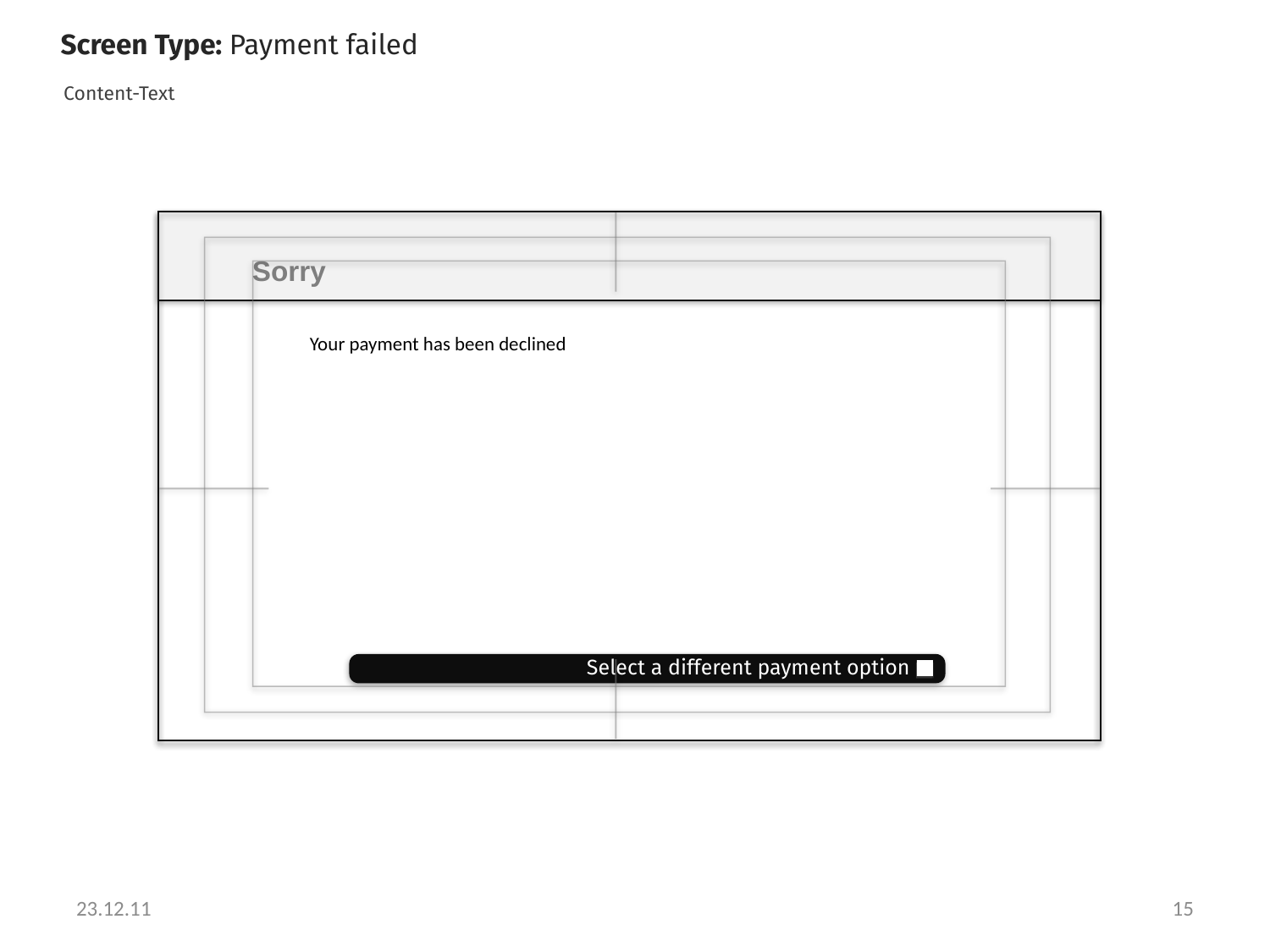

Screen Type: Payment failed
Content-Text

Sorry
Your payment has been declined
Select a different payment option

23.12.11
15